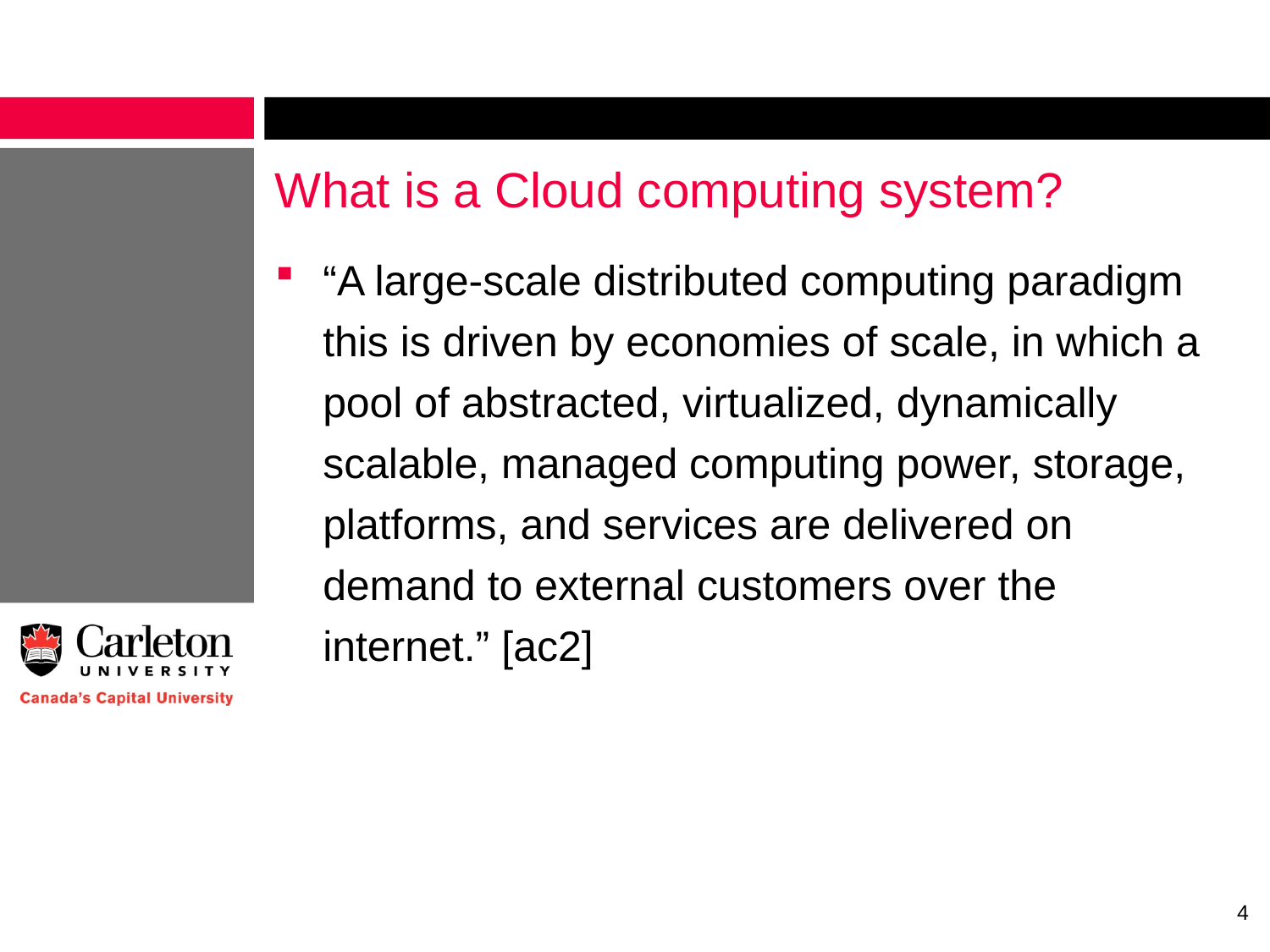

# What is a Cloud computing system?
“A large-scale distributed computing paradigm this is driven by economies of scale, in which a pool of abstracted, virtualized, dynamically scalable, managed computing power, storage, platforms, and services are delivered on demand to external customers over the internet.” [ac2]

4